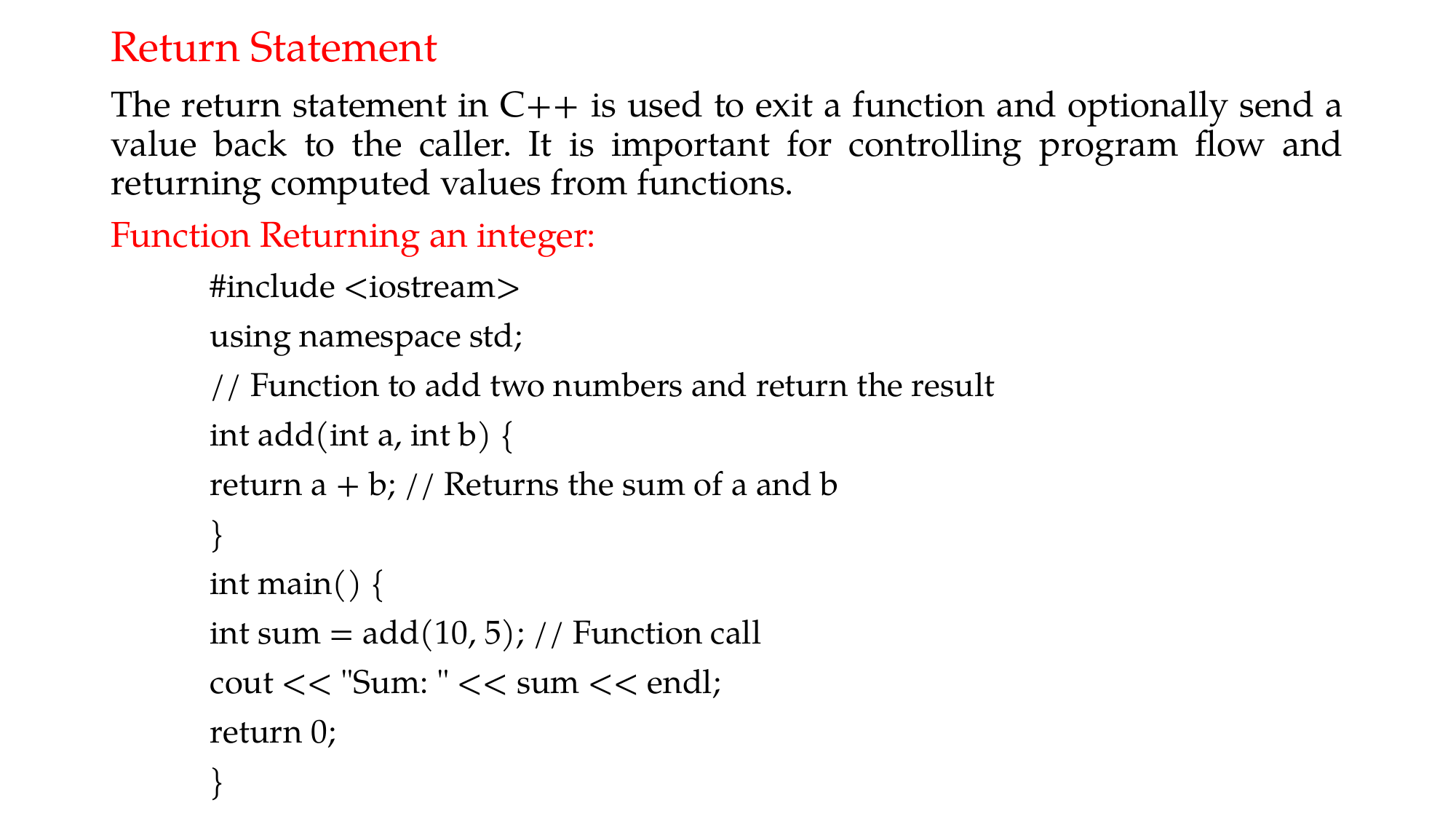

# Return Statement
The return statement in C++ is used to exit a function and optionally send a value back to the caller. It is important for controlling program flow and returning computed values from functions.
Function Returning an integer:
	#include <iostream>
	using namespace std;
	// Function to add two numbers and return the result
	int add(int a, int b) {
    	return a + b; // Returns the sum of a and b
	}
	int main() {
    	int sum = add(10, 5); // Function call
    	cout << "Sum: " << sum << endl;
    	return 0;
	}